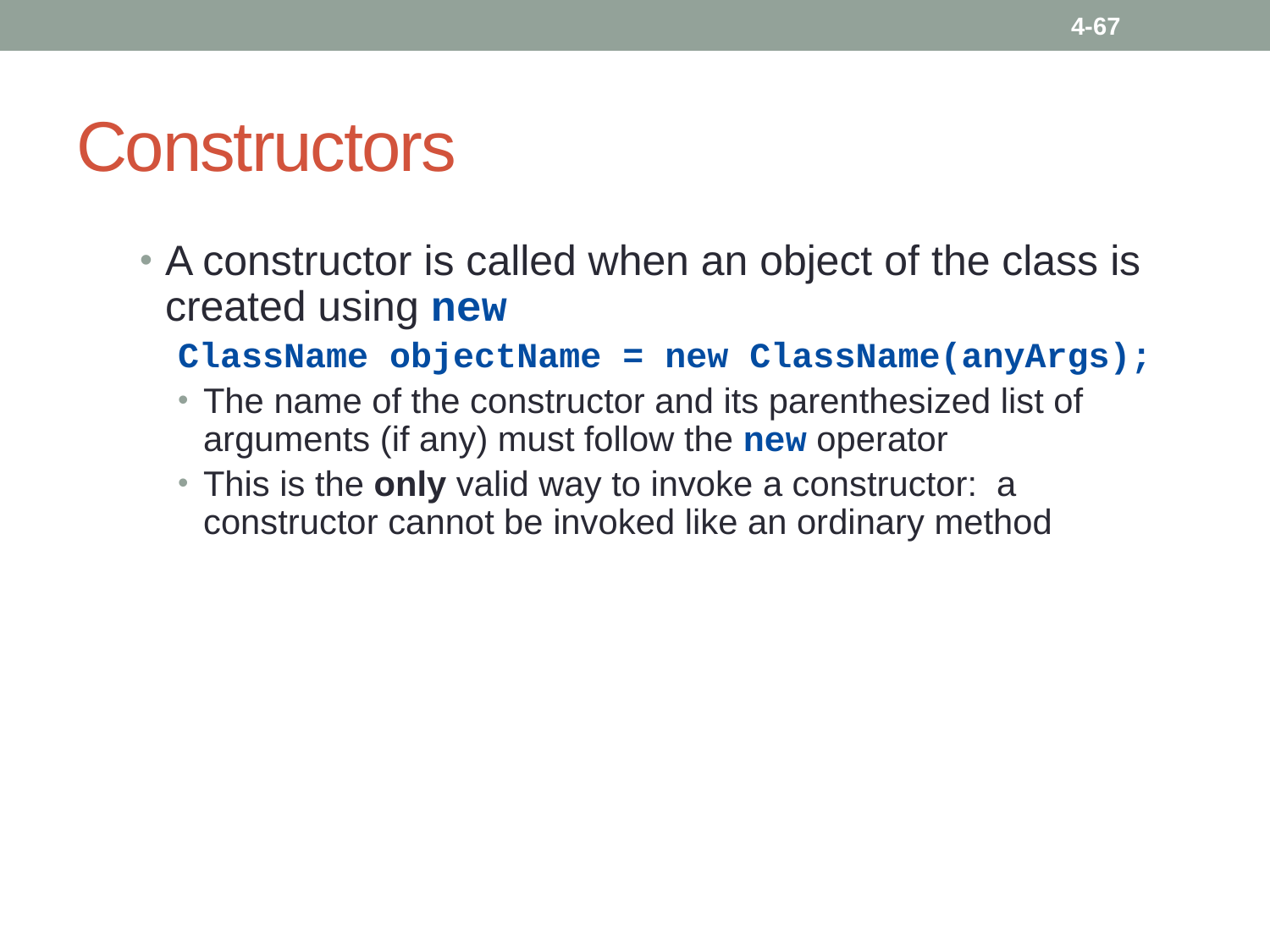

4-67
# Constructors
A constructor is called when an object of the class is created using new
ClassName objectName = new ClassName(anyArgs);
The name of the constructor and its parenthesized list of arguments (if any) must follow the new operator
This is the only valid way to invoke a constructor:  a constructor cannot be invoked like an ordinary method